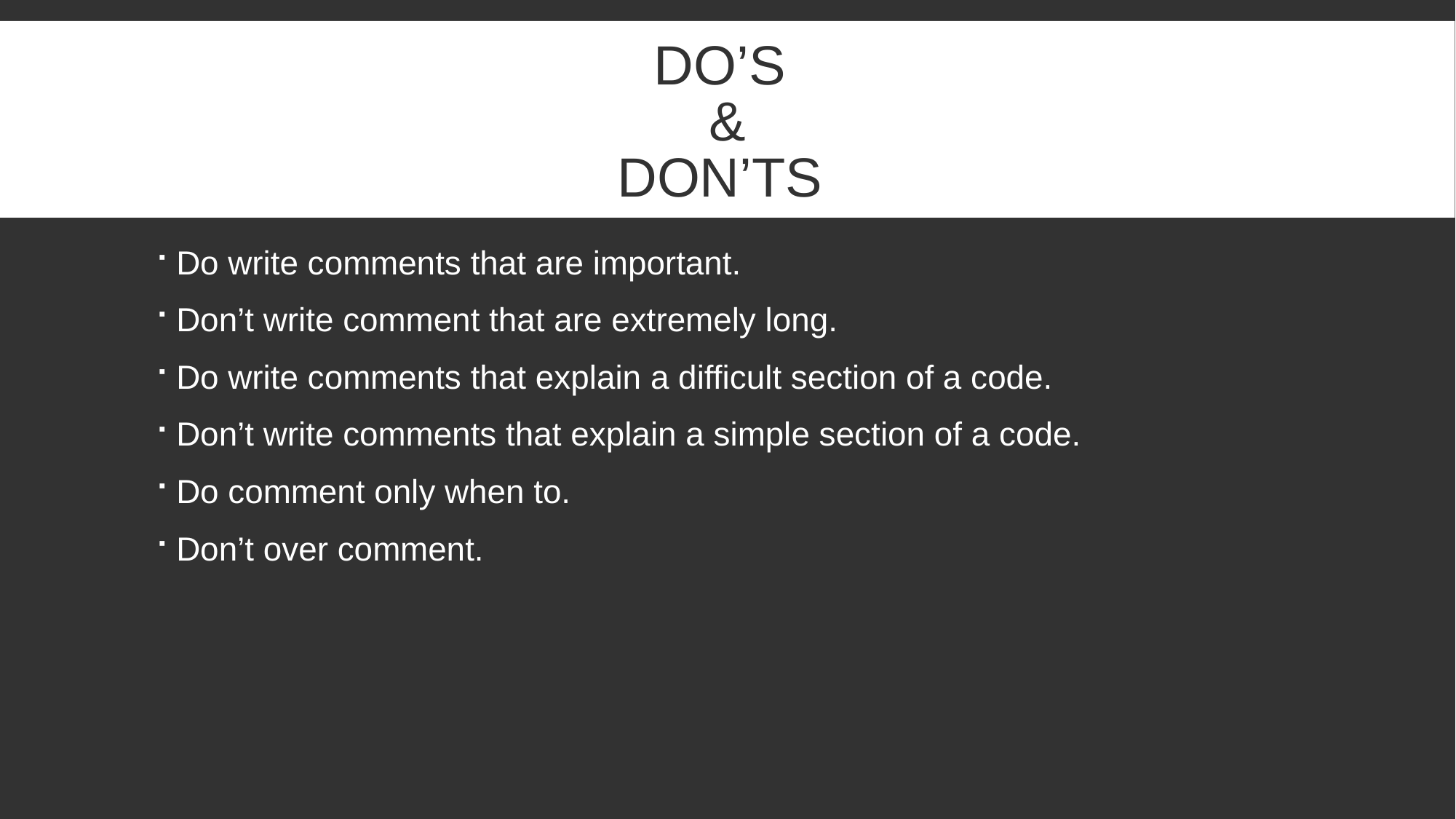

# Do’s & Don’ts
Do write comments that are important.
Don’t write comment that are extremely long.
Do write comments that explain a difficult section of a code.
Don’t write comments that explain a simple section of a code.
Do comment only when to.
Don’t over comment.